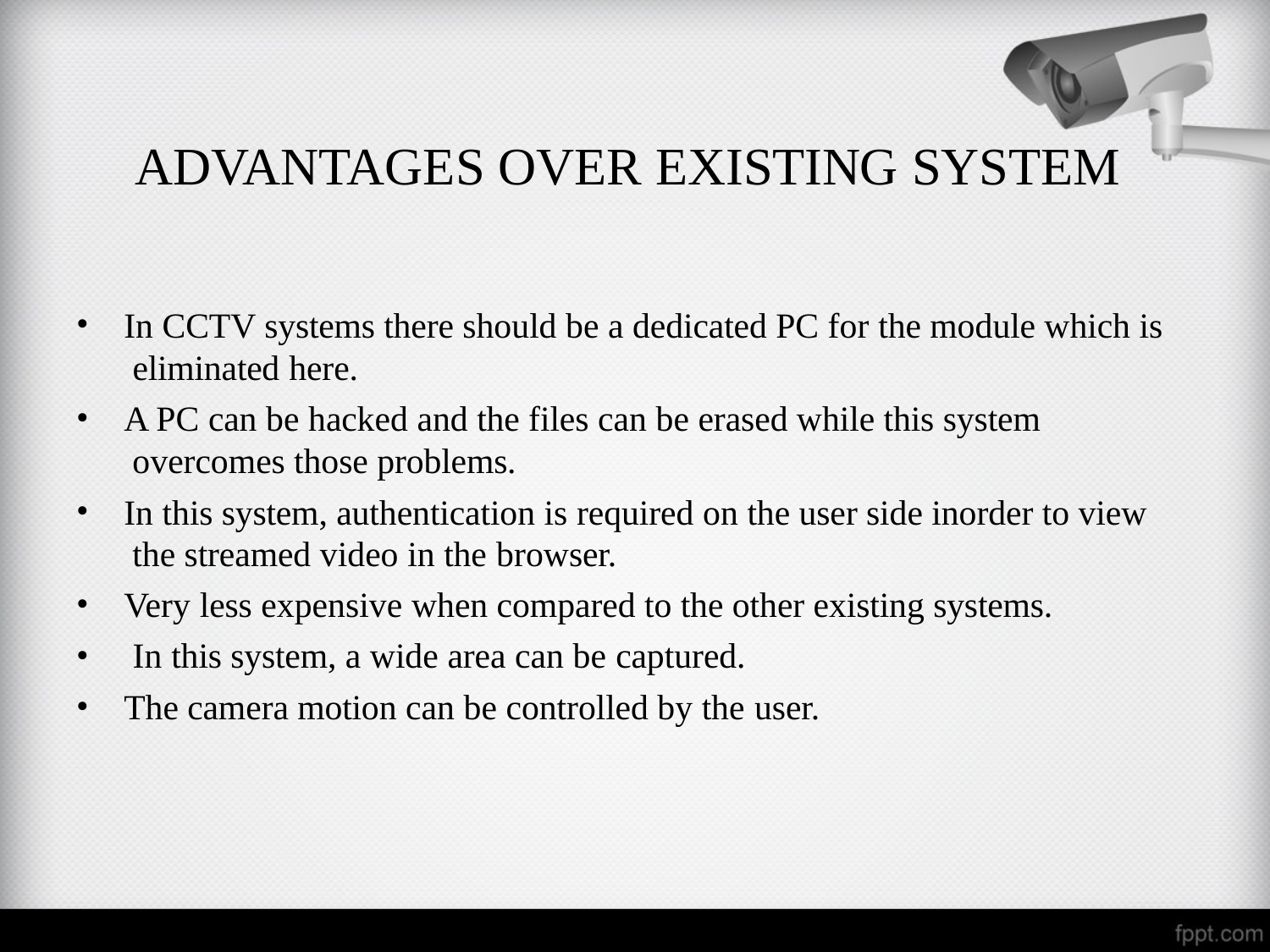

# ADVANTAGES OVER EXISTING SYSTEM
•
In CCTV systems there should be a dedicated PC for the module which is  eliminated here.
A PC can be hacked and the files can be erased while this system  overcomes those problems.
In this system, authentication is required on the user side inorder to view  the streamed video in the browser.
Very less expensive when compared to the other existing systems.  In this system, a wide area can be captured.
The camera motion can be controlled by the user.
•
•
•
•
•